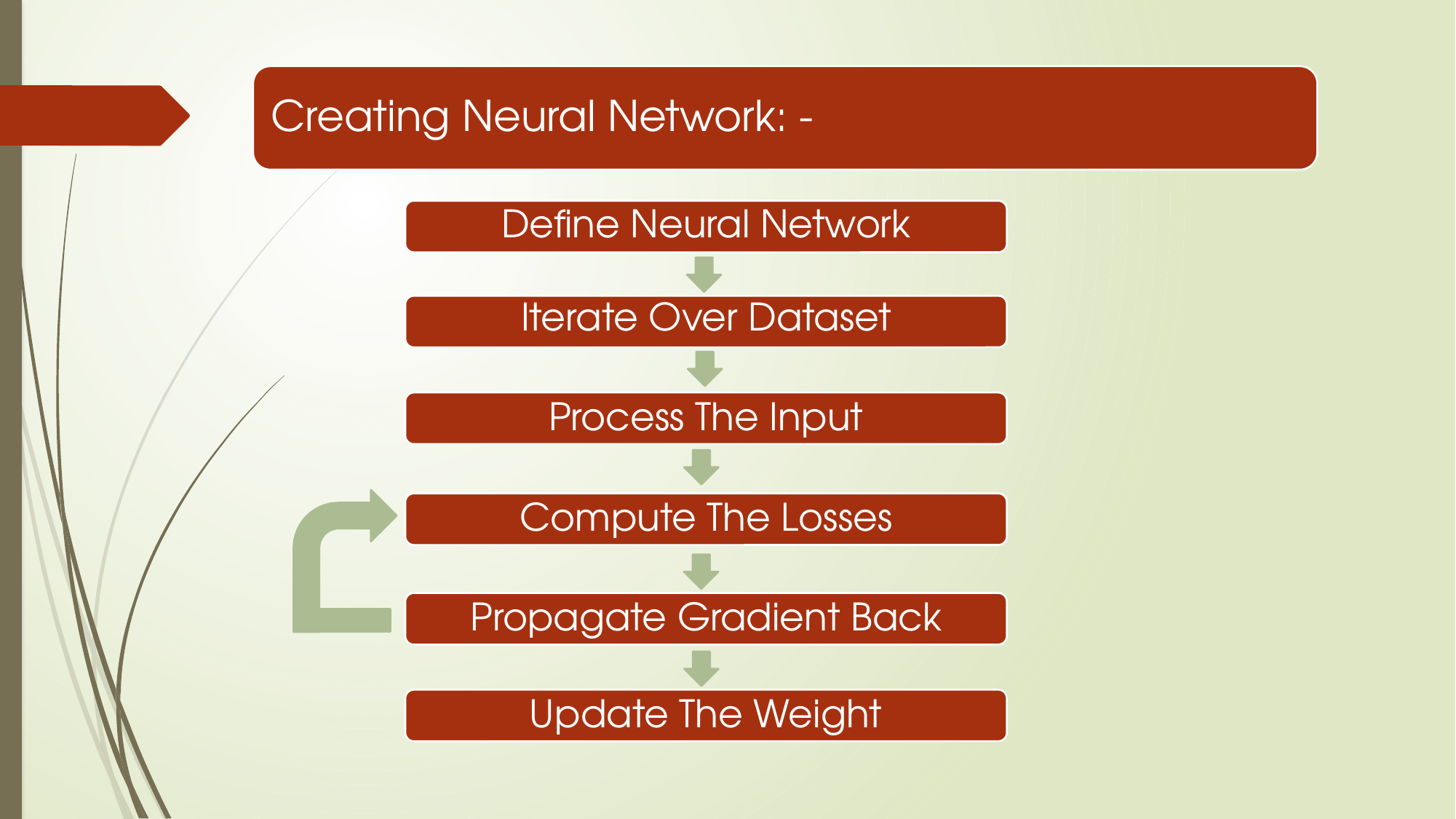

Creating Neural Network: -

Define Neural Network

Iterate Over Dataset

Process The Input

Compute The Losses

Propagate Gradient Back

Update The Weight